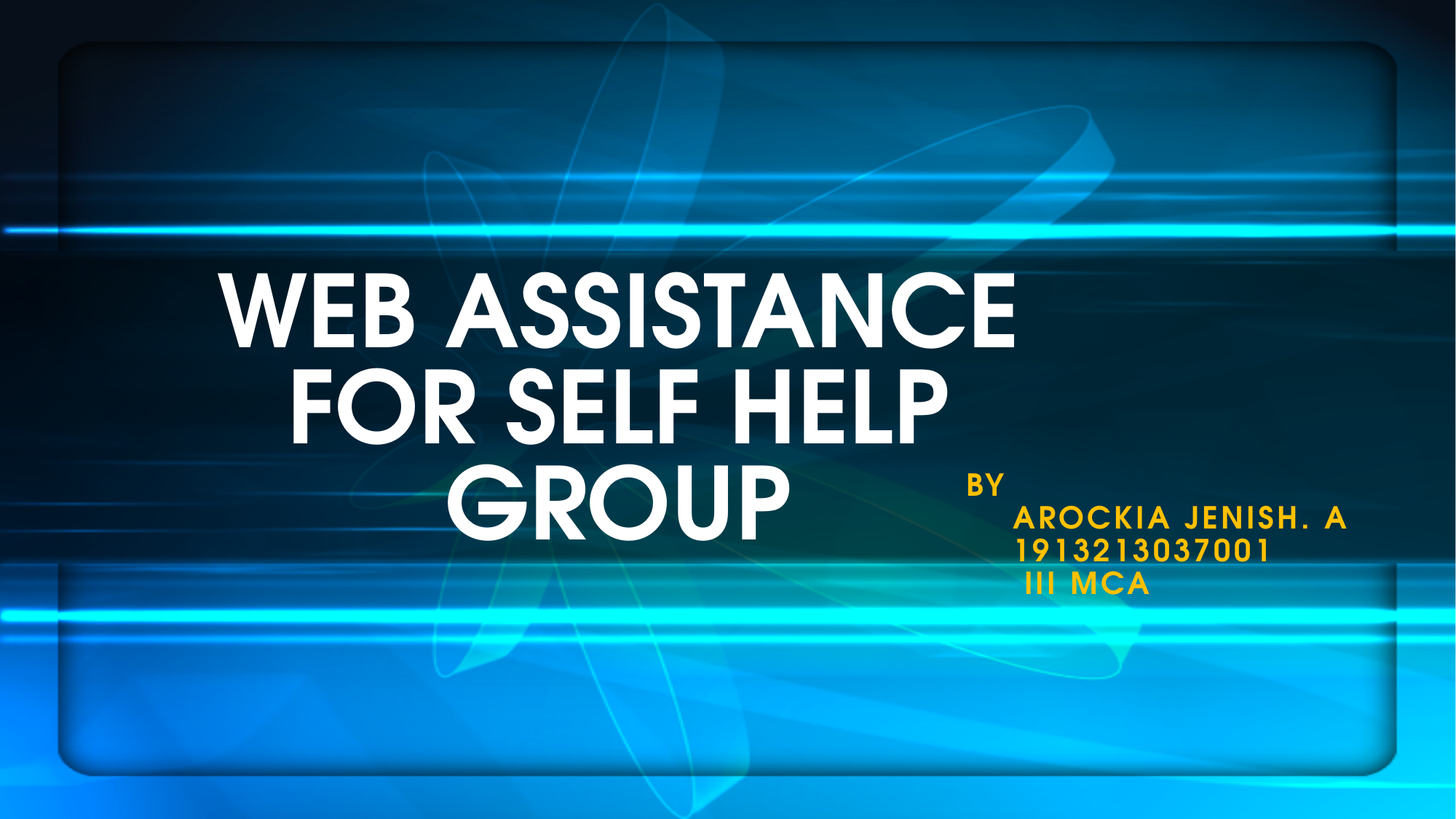

# WEB ASSISTANCE FOR SELF HELP GROUP
By
    AROCKIA JENISH. A
    1913213037001
     III MCA